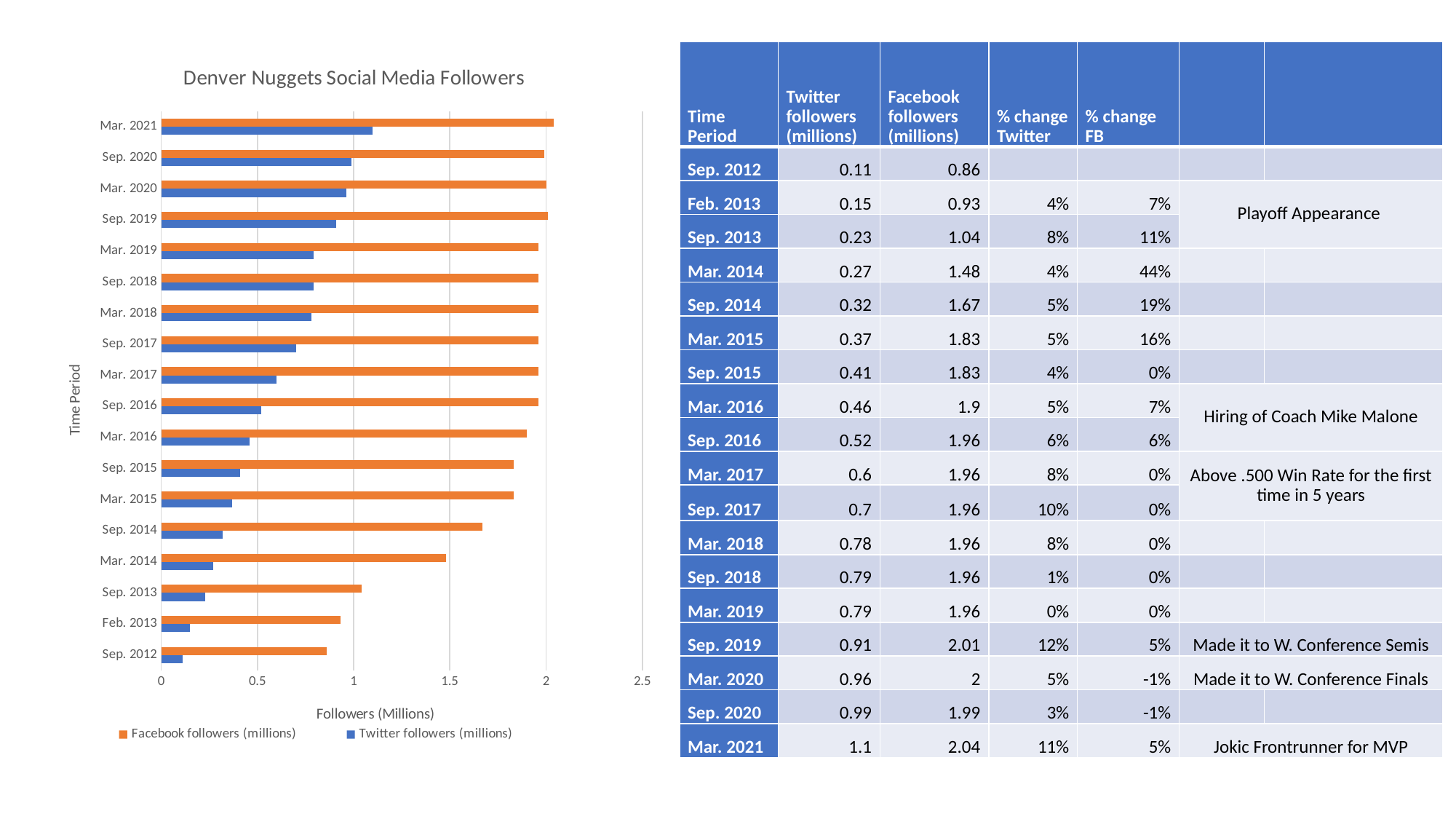

### Chart: Denver Nuggets Social Media Followers

| Category | Twitter followers (millions) | Facebook followers (millions) |
|---|---|---|
| Sep. 2012 | 0.11 | 0.86 |
| Feb. 2013 | 0.15 | 0.93 |
| Sep. 2013 | 0.23 | 1.04 |
| Mar. 2014 | 0.27 | 1.48 |
| Sep. 2014 | 0.32 | 1.67 |
| Mar. 2015 | 0.37 | 1.83 |
| Sep. 2015 | 0.41 | 1.83 |
| Mar. 2016 | 0.46 | 1.9 |
| Sep. 2016 | 0.52 | 1.96 |
| Mar. 2017 | 0.6 | 1.96 |
| Sep. 2017 | 0.7 | 1.96 |
| Mar. 2018 | 0.78 | 1.96 |
| Sep. 2018 | 0.79 | 1.96 |
| Mar. 2019 | 0.79 | 1.96 |
| Sep. 2019 | 0.91 | 2.01 |
| Mar. 2020 | 0.96 | 2.0 |
| Sep. 2020 | 0.99 | 1.99 |
| Mar. 2021 | 1.1 | 2.04 |
| Time Period | Twitter followers (millions) | Facebook followers (millions) | % change Twitter | % change FB |  |  |
| --- | --- | --- | --- | --- | --- | --- |
| Sep. 2012 | 0.11 | 0.86 |  |  |  |  |
| Feb. 2013 | 0.15 | 0.93 | 4% | 7% | Playoff Appearance |  |
| Sep. 2013 | 0.23 | 1.04 | 8% | 11% |  |  |
| Mar. 2014 | 0.27 | 1.48 | 4% | 44% |  |  |
| Sep. 2014 | 0.32 | 1.67 | 5% | 19% |  |  |
| Mar. 2015 | 0.37 | 1.83 | 5% | 16% |  |  |
| Sep. 2015 | 0.41 | 1.83 | 4% | 0% |  |  |
| Mar. 2016 | 0.46 | 1.9 | 5% | 7% | Hiring of Coach Mike Malone |  |
| Sep. 2016 | 0.52 | 1.96 | 6% | 6% |  |  |
| Mar. 2017 | 0.6 | 1.96 | 8% | 0% | Above .500 Win Rate for the first time in 5 years |  |
| Sep. 2017 | 0.7 | 1.96 | 10% | 0% |  |  |
| Mar. 2018 | 0.78 | 1.96 | 8% | 0% |  |  |
| Sep. 2018 | 0.79 | 1.96 | 1% | 0% |  |  |
| Mar. 2019 | 0.79 | 1.96 | 0% | 0% |  |  |
| Sep. 2019 | 0.91 | 2.01 | 12% | 5% | Made it to W. Conference Semis |  |
| Mar. 2020 | 0.96 | 2 | 5% | -1% | Made it to W. Conference Finals |  |
| Sep. 2020 | 0.99 | 1.99 | 3% | -1% |  |  |
| Mar. 2021 | 1.1 | 2.04 | 11% | 5% | Jokic Frontrunner for MVP |  |